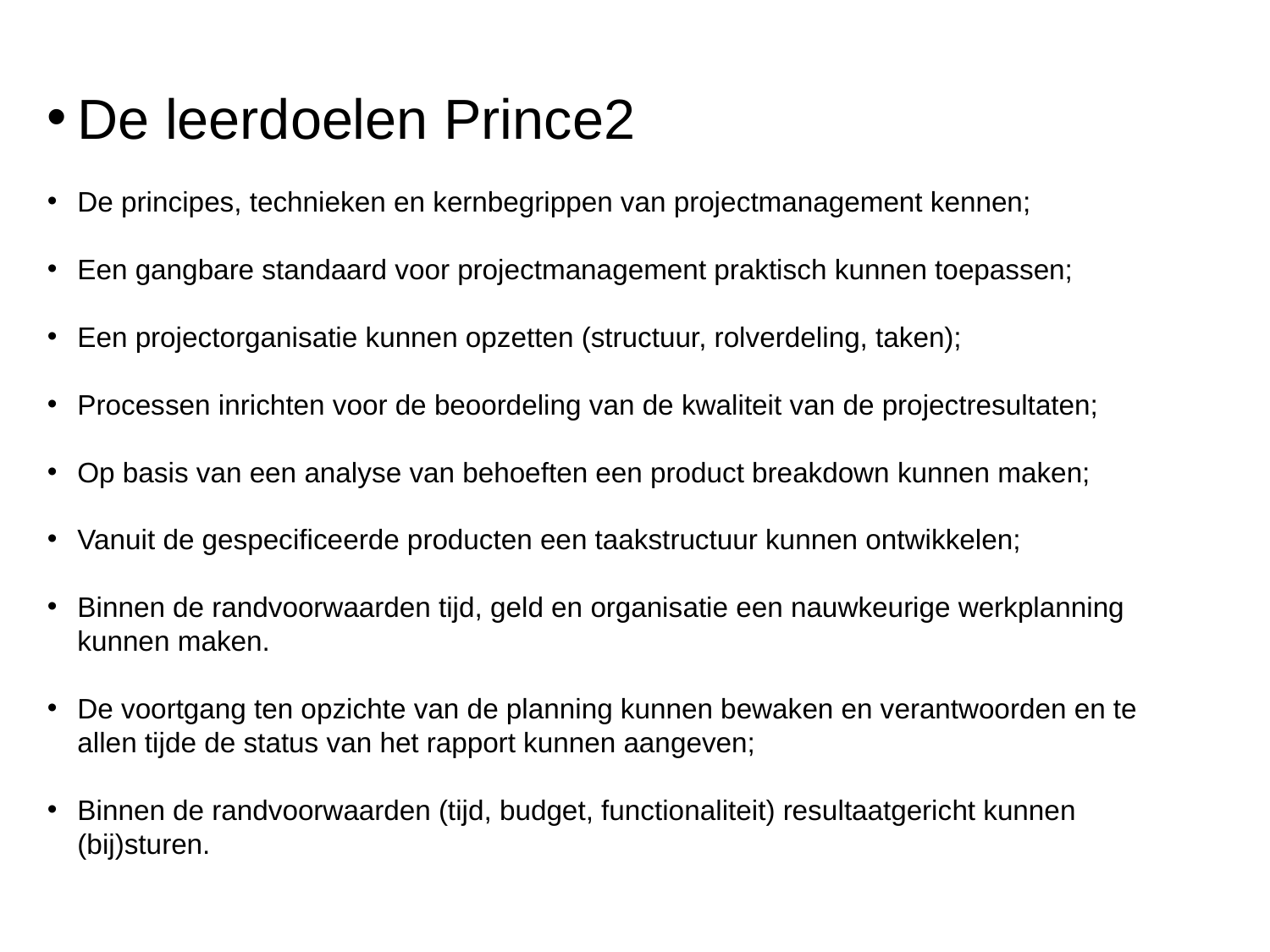

De leerdoelen Prince2

De principes, technieken en kernbegrippen van projectmanagement kennen;

Een gangbare standaard voor projectmanagement praktisch kunnen toepassen;

Een projectorganisatie kunnen opzetten (structuur, rolverdeling, taken);

Processen inrichten voor de beoordeling van de kwaliteit van de projectresultaten;

Op basis van een analyse van behoeften een product breakdown kunnen maken;

Vanuit de gespecificeerde producten een taakstructuur kunnen ontwikkelen;

Binnen de randvoorwaarden tijd, geld en organisatie een nauwkeurige werkplanning kunnen maken.

De voortgang ten opzichte van de planning kunnen bewaken en verantwoorden en te allen tijde de status van het rapport kunnen aangeven;

Binnen de randvoorwaarden (tijd, budget, functionaliteit) resultaatgericht kunnen (bij)sturen.

#